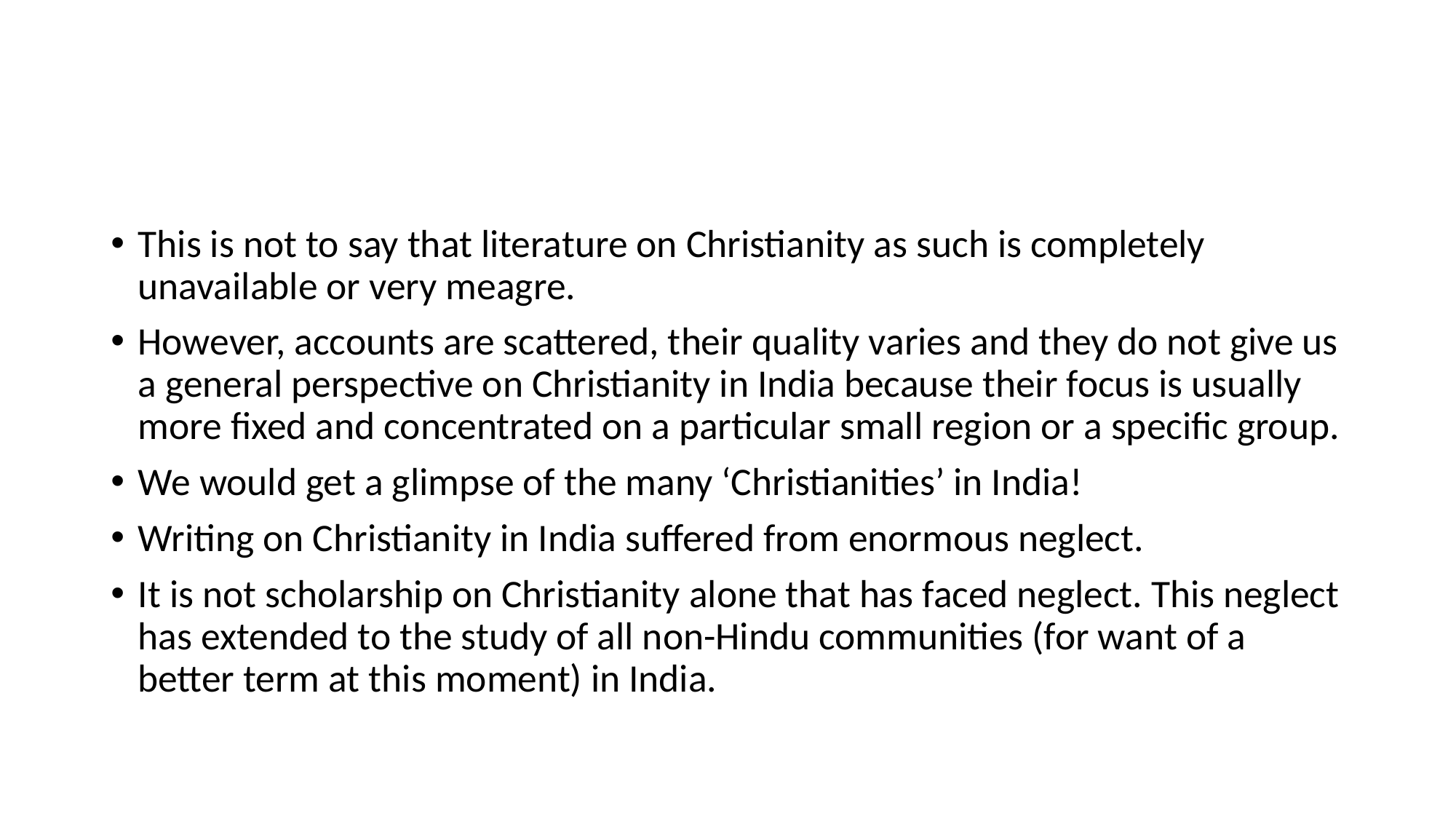

#
This is not to say that literature on Christianity as such is completely unavailable or very meagre.
However, accounts are scattered, their quality varies and they do not give us a general perspective on Christianity in India because their focus is usually more fixed and concentrated on a particular small region or a specific group.
We would get a glimpse of the many ‘Christianities’ in India!
Writing on Christianity in India suffered from enormous neglect.
It is not scholarship on Christianity alone that has faced neglect. This neglect has extended to the study of all non-Hindu communities (for want of a better term at this moment) in India.